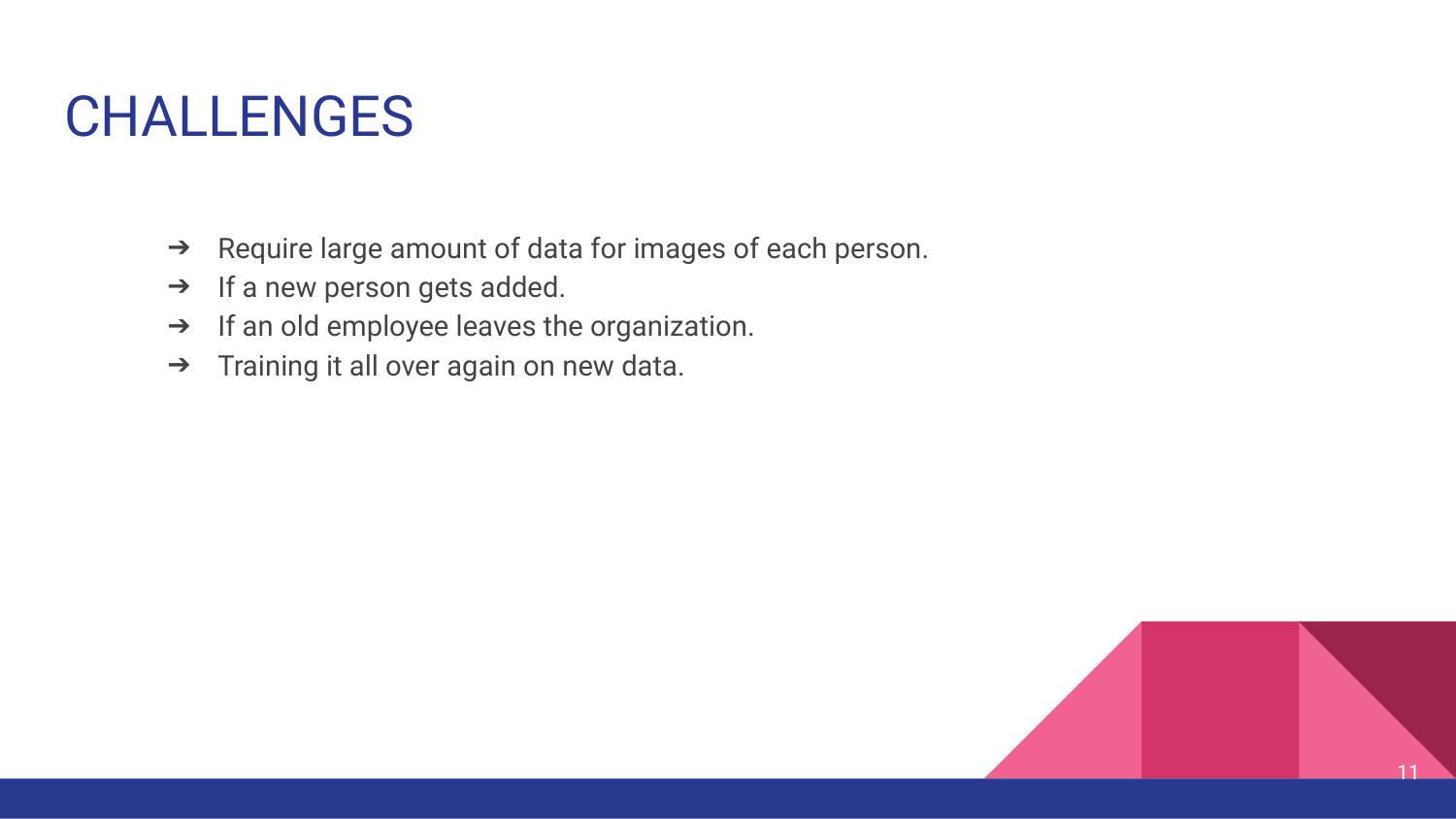

# CHALLENGES
Require large amount of data for images of each person.
If a new person gets added.
If an old employee leaves the organization.
Training it all over again on new data.
11